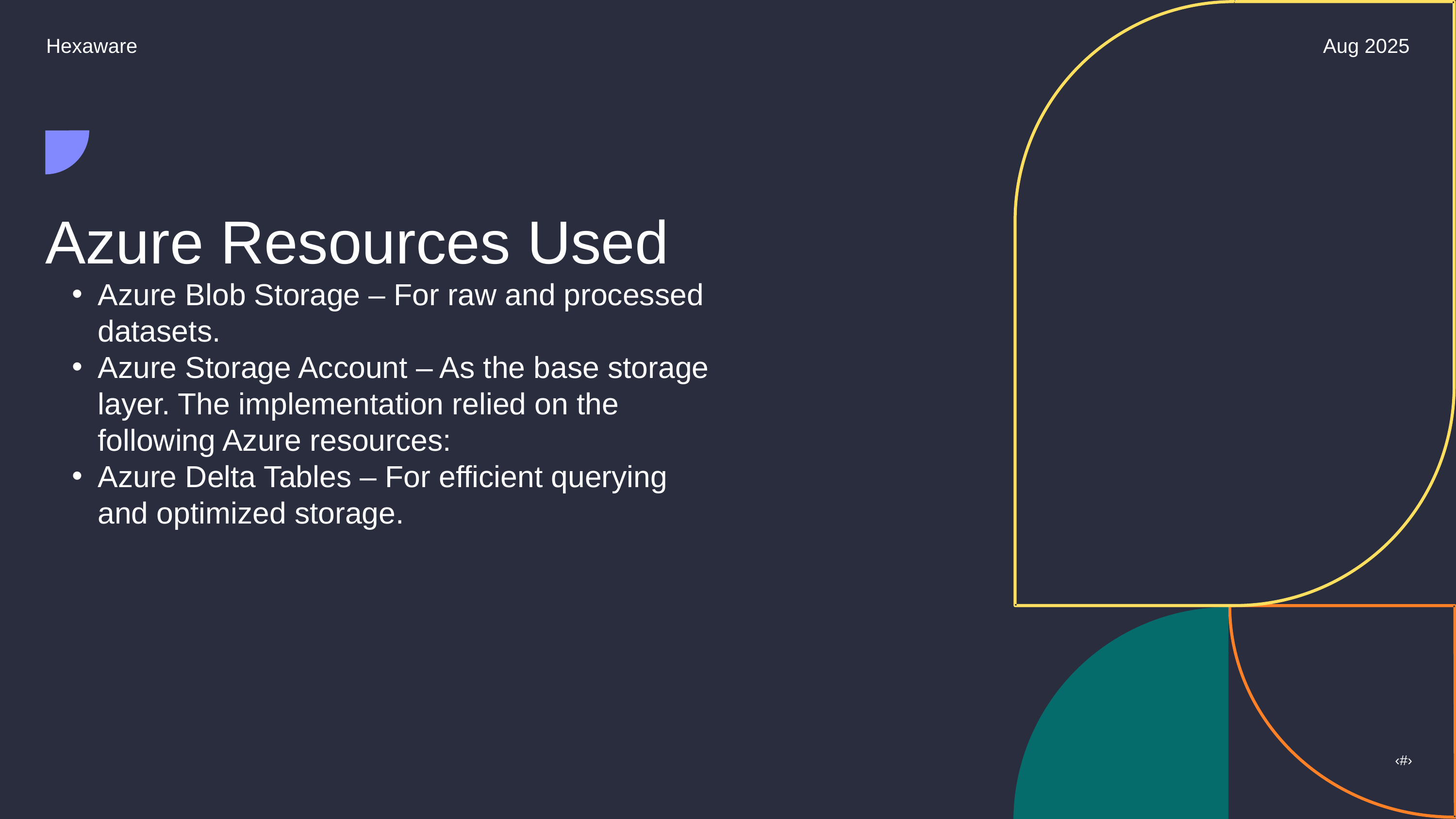

Hexaware

Aug 2025

Azure Resources Used
Azure Blob Storage – For raw and processed datasets.
Azure Storage Account – As the base storage layer. The implementation relied on the following Azure resources:
Azure Delta Tables – For efficient querying and optimized storage.

‹#›